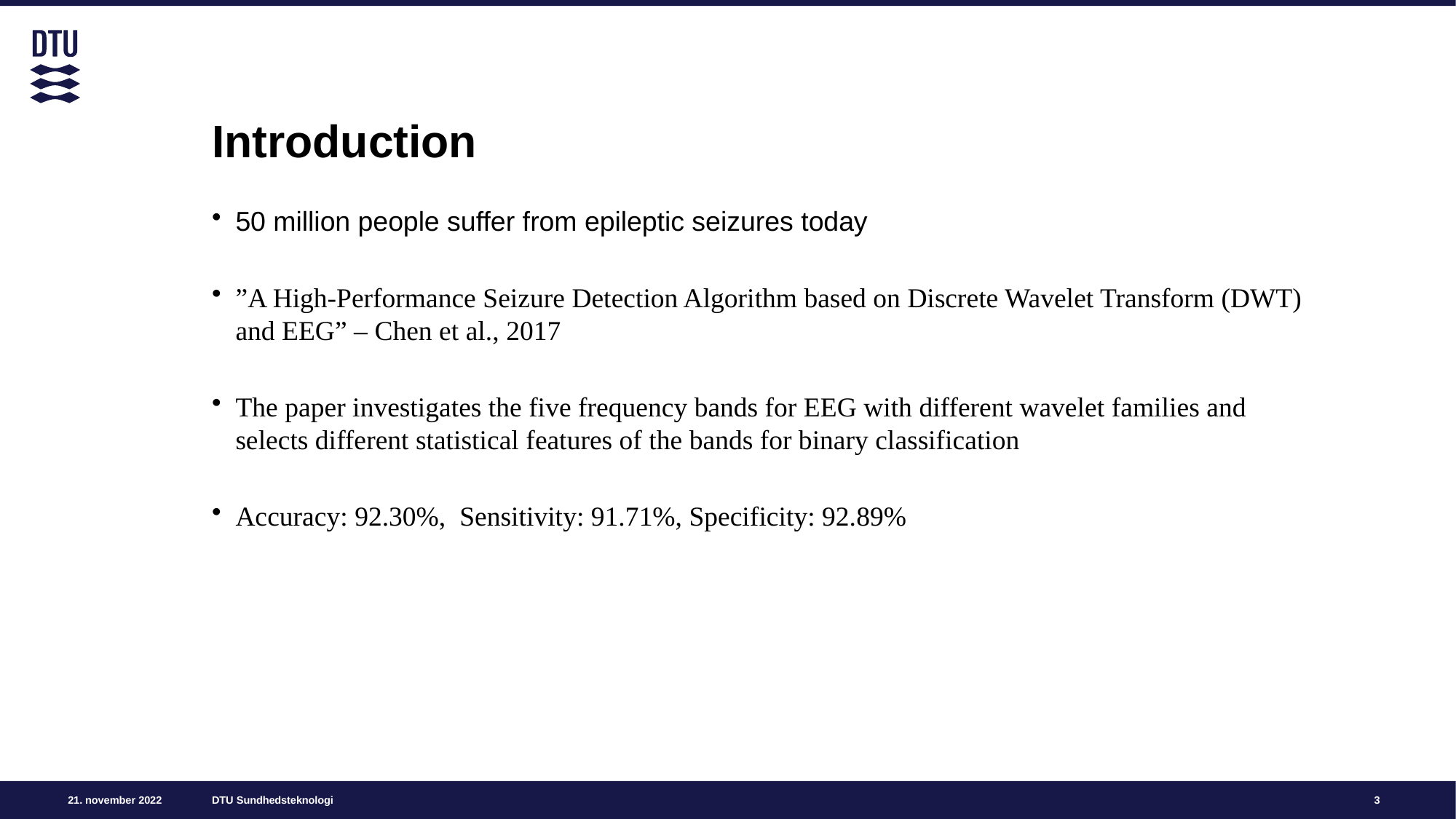

# Introduction
50 million people suffer from epileptic seizures today

”A High-Performance Seizure Detection Algorithm based on Discrete Wavelet Transform (DWT) and EEG” – Chen et al., 2017

The paper investigates the five frequency bands for EEG with different wavelet families and selects different statistical features of the bands for binary classification

Accuracy: 92.30%,  Sensitivity: 91.71%, Specificity: 92.89%

3